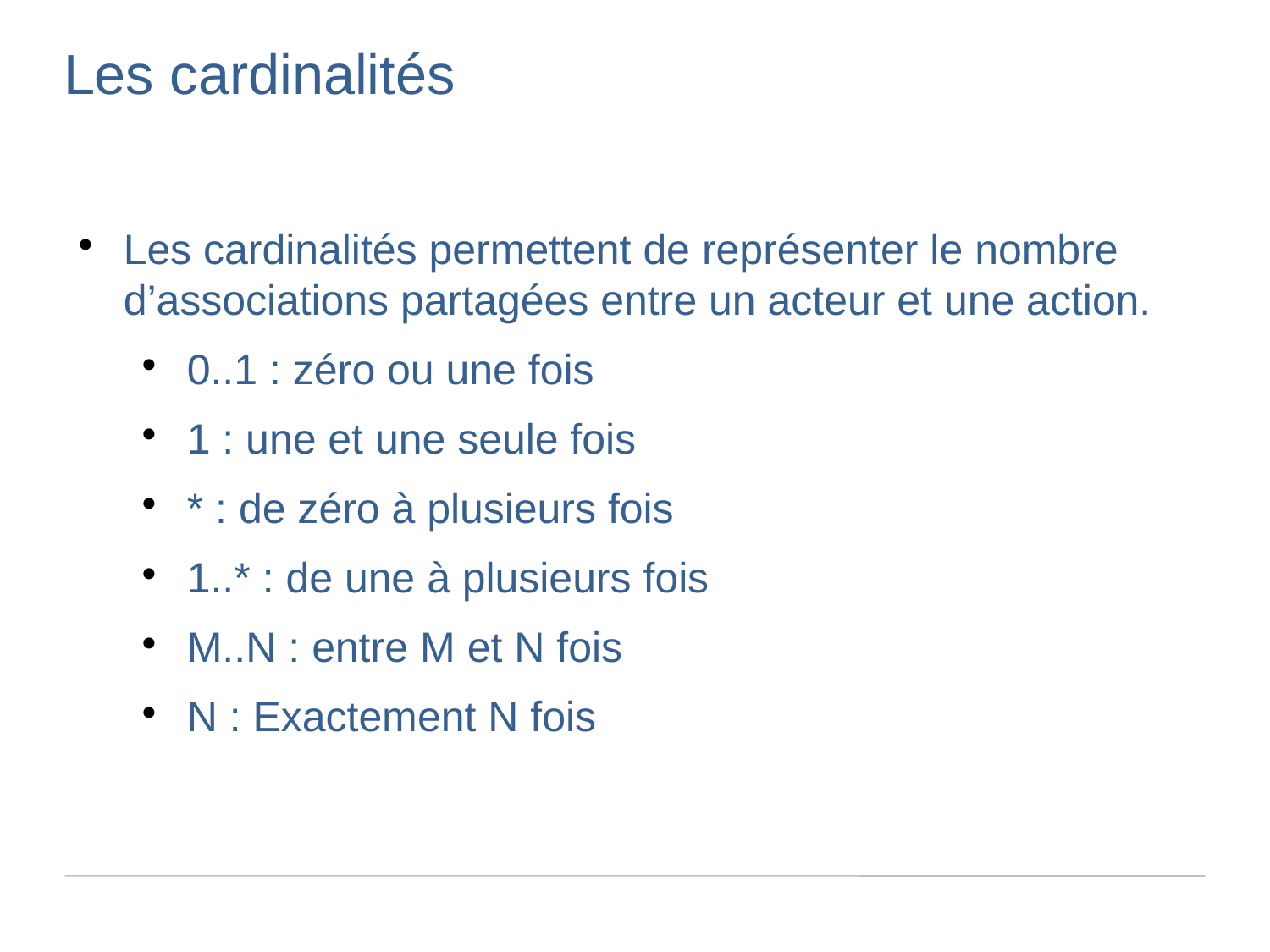

Les cardinalités
Les cardinalités permettent de représenter le nombre d’associations partagées entre un acteur et une action.
0..1 : zéro ou une fois
1 : une et une seule fois
* : de zéro à plusieurs fois
1..* : de une à plusieurs fois
M..N : entre M et N fois
N : Exactement N fois